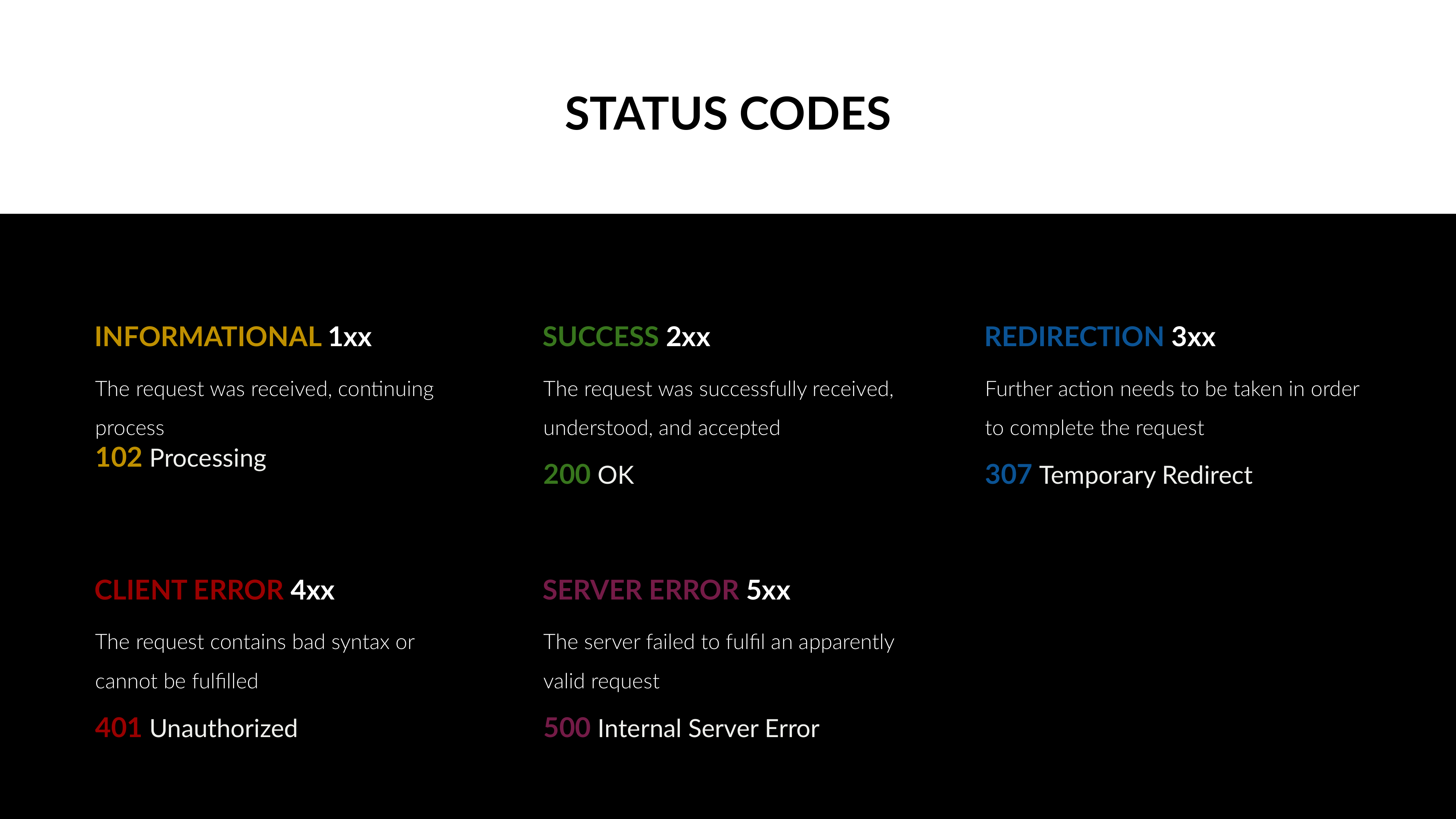

STATUS CODES

INFORMATIONAL 1xx
The request was received, continuing process
102 Processing
SUCCESS 2xx
The request was successfully received, understood, and accepted
200 OK

REDIRECTION 3xx
Further action needs to be taken in order to complete the request
307 Temporary Redirect
CLIENT ERROR 4xx
The request contains bad syntax or cannot be fulfilled
401 Unauthorized
SERVER ERROR 5xx
The server failed to fulfil an apparently valid request
500 Internal Server Error